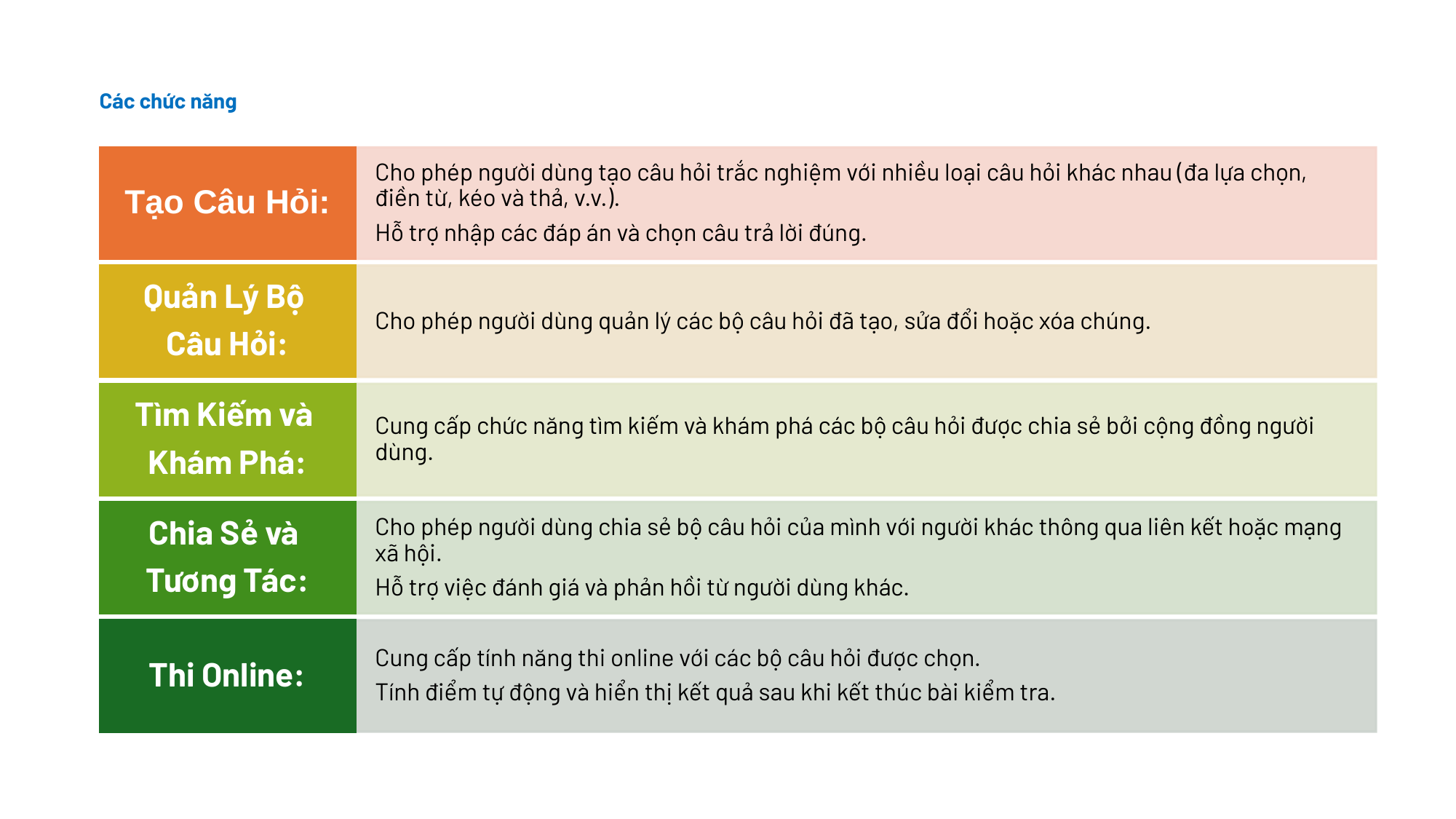

# Các chức năng
Cho phép người dùng tạo câu hỏi trắc nghiệm với nhiều loại câu hỏi khác nhau (đa lựa chọn, điền từ, kéo và thả, v.v.).
Hỗ trợ nhập các đáp án và chọn câu trả lời đúng.
Tạo Câu Hỏi:
Cho phép người dùng quản lý các bộ câu hỏi đã tạo, sửa đổi hoặc xóa chúng.
Quản Lý Bộ
Câu Hỏi:
Cung cấp chức năng tìm kiếm và khám phá các bộ câu hỏi được chia sẻ bởi cộng đồng người dùng.
Tìm Kiếm và
Khám Phá:
Cho phép người dùng chia sẻ bộ câu hỏi của mình với người khác thông qua liên kết hoặc mạng xã hội.
Hỗ trợ việc đánh giá và phản hồi từ người dùng khác.
Chia Sẻ và
Tương Tác:
Cung cấp tính năng thi online với các bộ câu hỏi được chọn.
Tính điểm tự động và hiển thị kết quả sau khi kết thúc bài kiểm tra.
Thi Online: